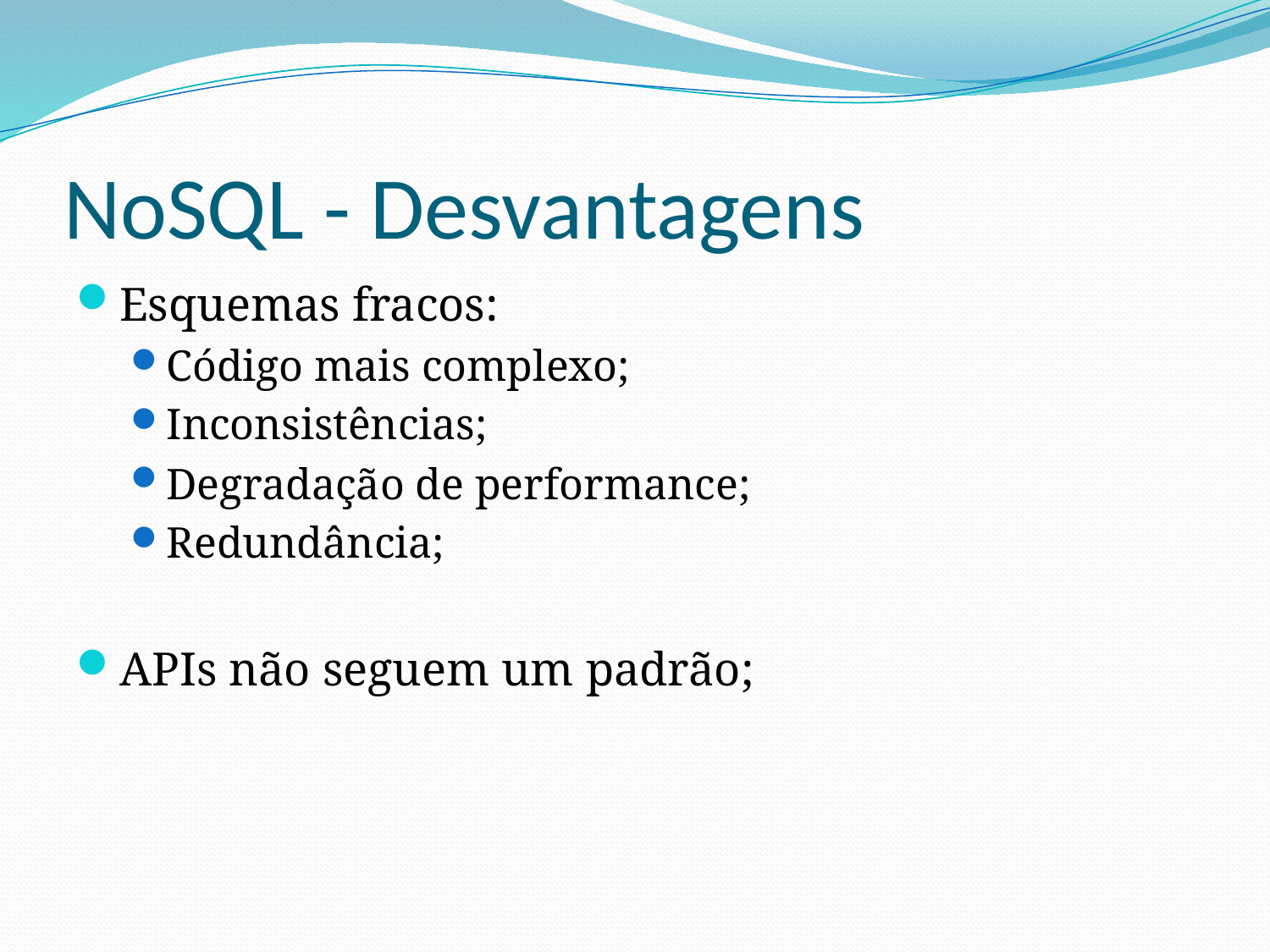

# NoSQL - Desvantagens
Esquemas fracos:
Código mais complexo;
Inconsistências;
Degradação de performance;
Redundância;

APIs não seguem um padrão;